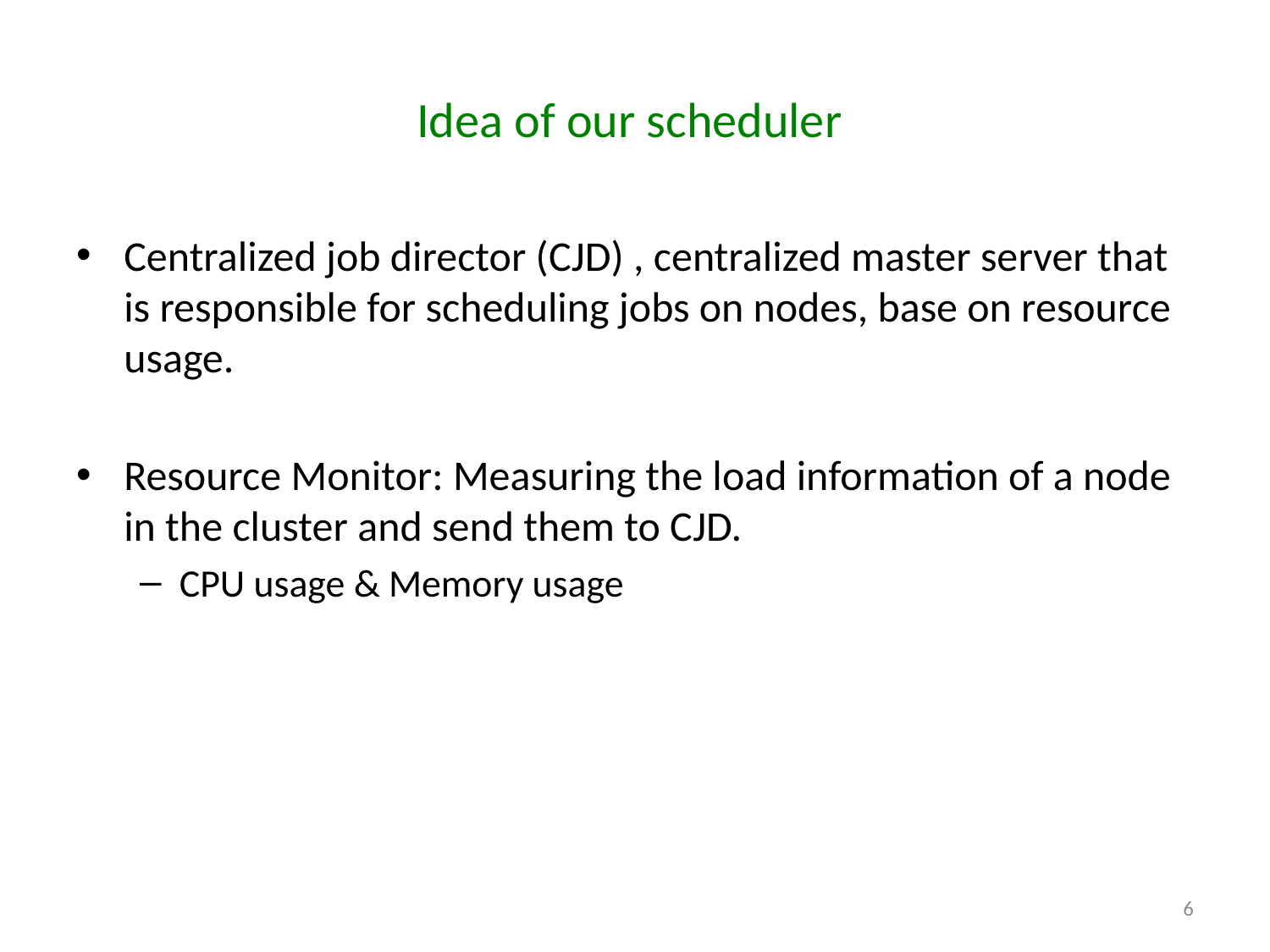

# Idea of our scheduler
Centralized job director (CJD) , centralized master server that is responsible for scheduling jobs on nodes, base on resource usage.

Resource Monitor: Measuring the load information of a node in the cluster and send them to CJD.
CPU usage & Memory usage
6